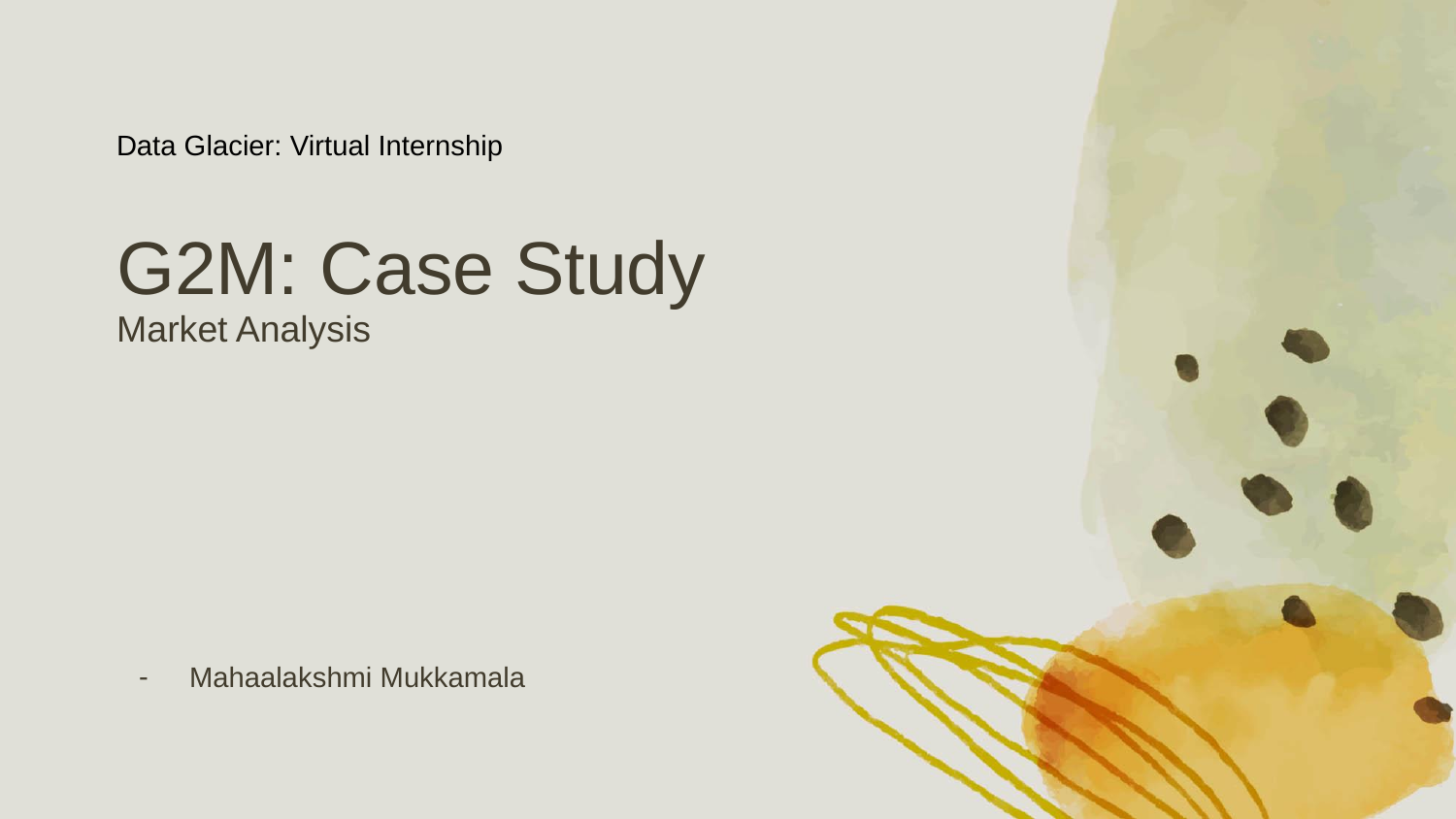

Data Glacier: Virtual Internship
# G2M: Case Study
Market Analysis
Mahaalakshmi Mukkamala